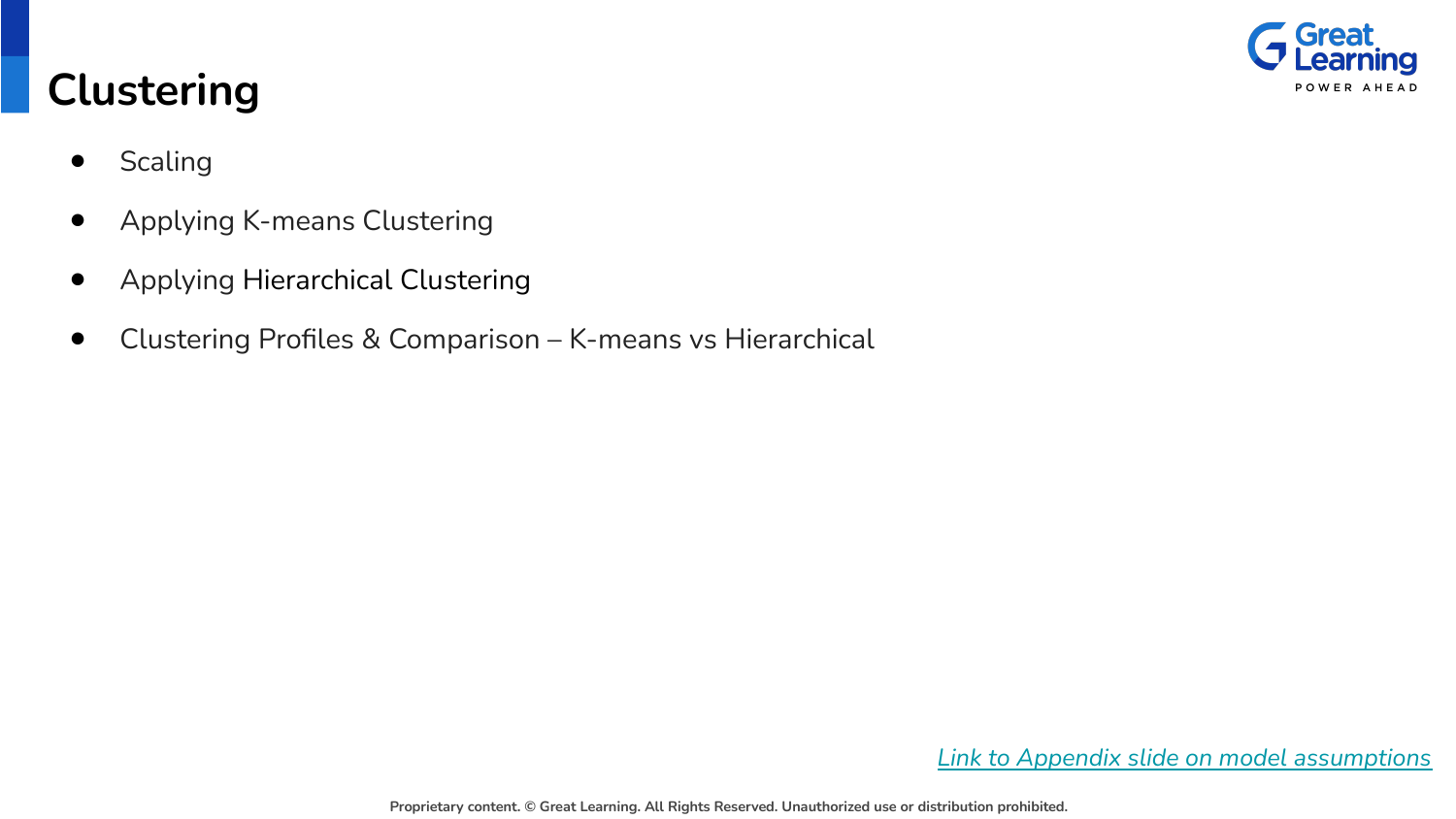

# Clustering
Scaling
Applying K-means Clustering
Applying Hierarchical Clustering
Clustering Profiles & Comparison – K-means vs Hierarchical
Link to Appendix slide on model assumptions